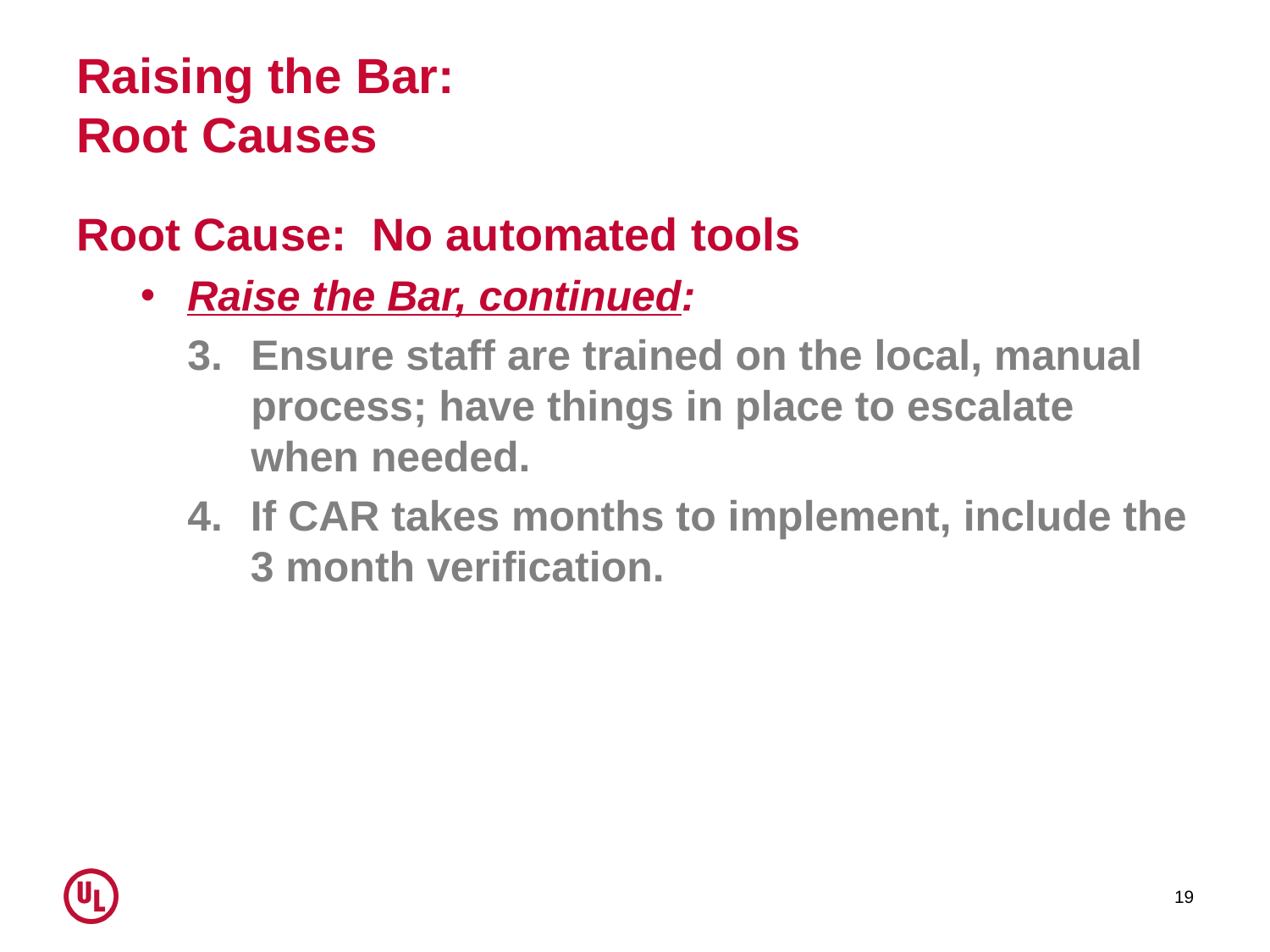

# Raising the Bar: Root Causes
Root Cause:  No automated tools
Raise the Bar, continued:
Ensure staff are trained on the local, manual process; have things in place to escalate when needed.
If CAR takes months to implement, include the 3 month verification.
19